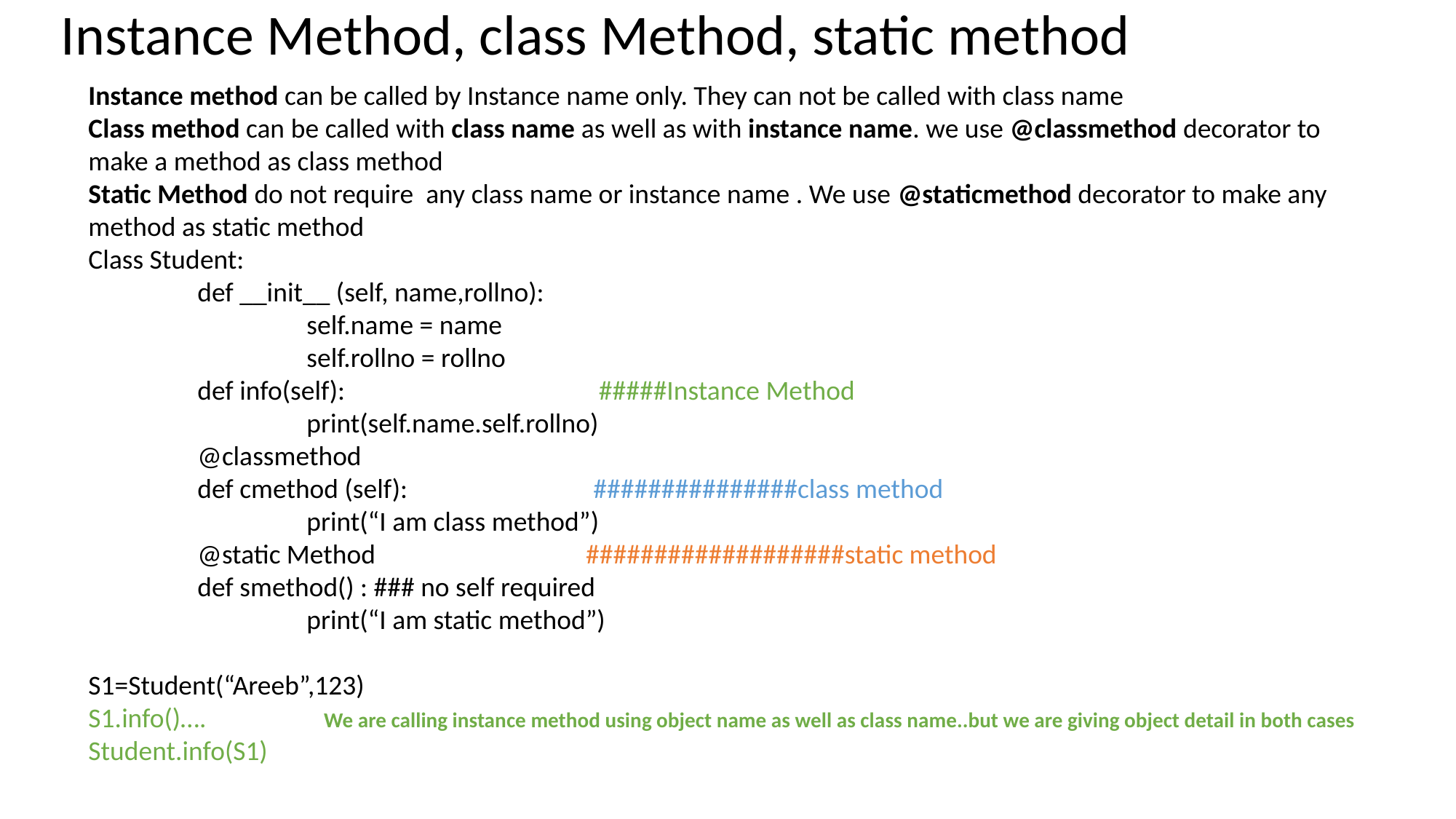

# Instance Method, class Method, static method
Instance method can be called by Instance name only. They can not be called with class name
Class method can be called with class name as well as with instance name. we use @classmethod decorator to make a method as class method
Static Method do not require  any class name or instance name . We use @staticmethod decorator to make any method as static method
Class Student:
	def __init__ (self, name,rollno):
		self.name = name
		self.rollno = rollno
	def info(self):                                         #####Instance Method
		print(self.name.self.rollno)
	@classmethod
	def cmethod (self):                              ###############class method
		print(“I am class method”)
	@static Method                                  ###################static method
	def smethod() : ### no self required
		print(“I am static method”)

S1=Student(“Areeb”,123)
S1.info()….                   We are calling instance method using object name as well as class name..but we are giving object detail in both cases
Student.info(S1)